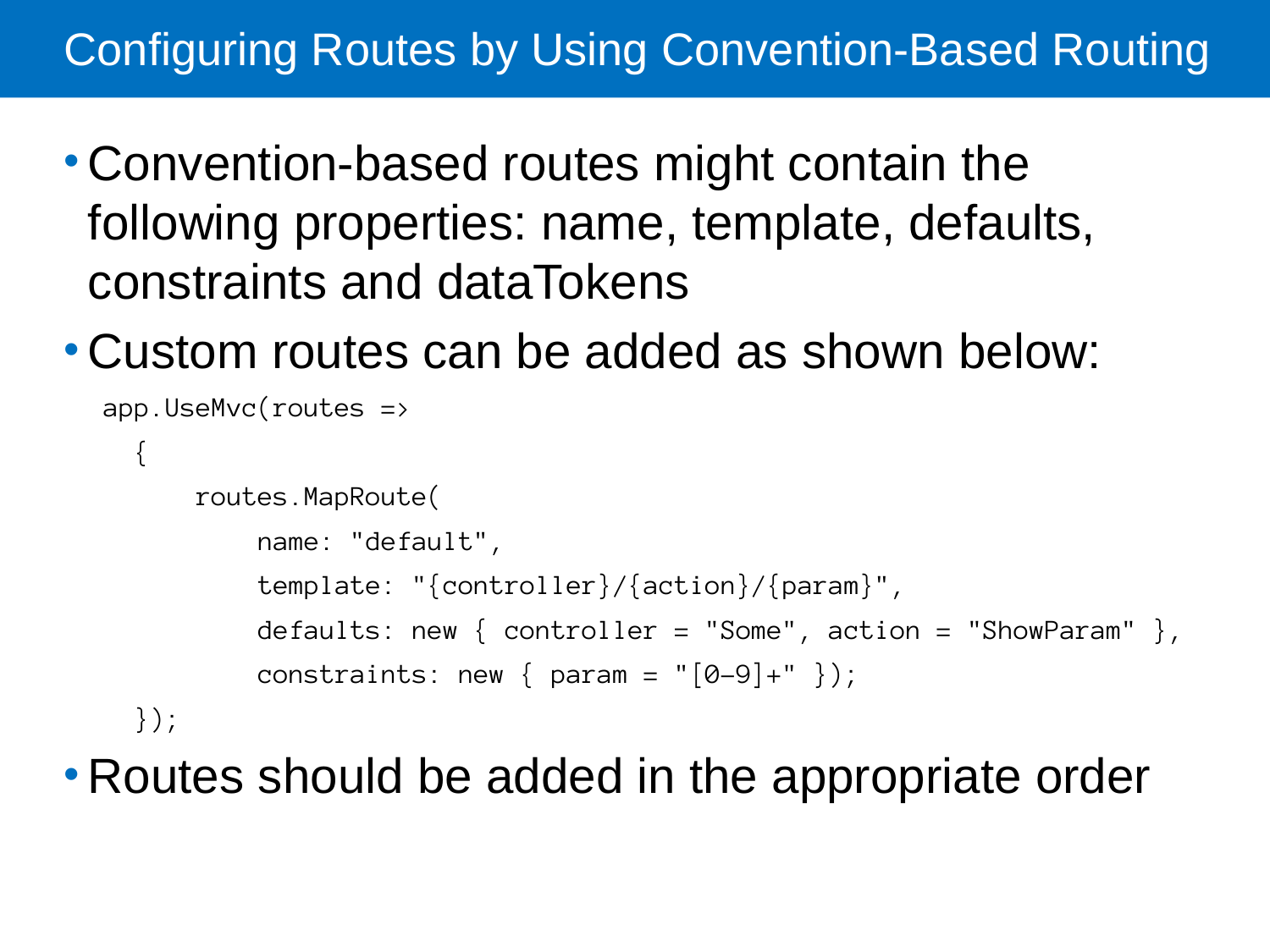

# Configuring Routes by Using Convention-Based Routing
Convention-based routes might contain the following properties: name, template, defaults, constraints and dataTokens
Custom routes can be added as shown below:
app.UseMvc(routes =>
  {
      routes.MapRoute(
          name: "default",
          template: "{controller}/{action}/{param}",
          defaults: new { controller = "Some", action = "ShowParam" },
          constraints: new { param = "[0-9]+" });
  });
Routes should be added in the appropriate order